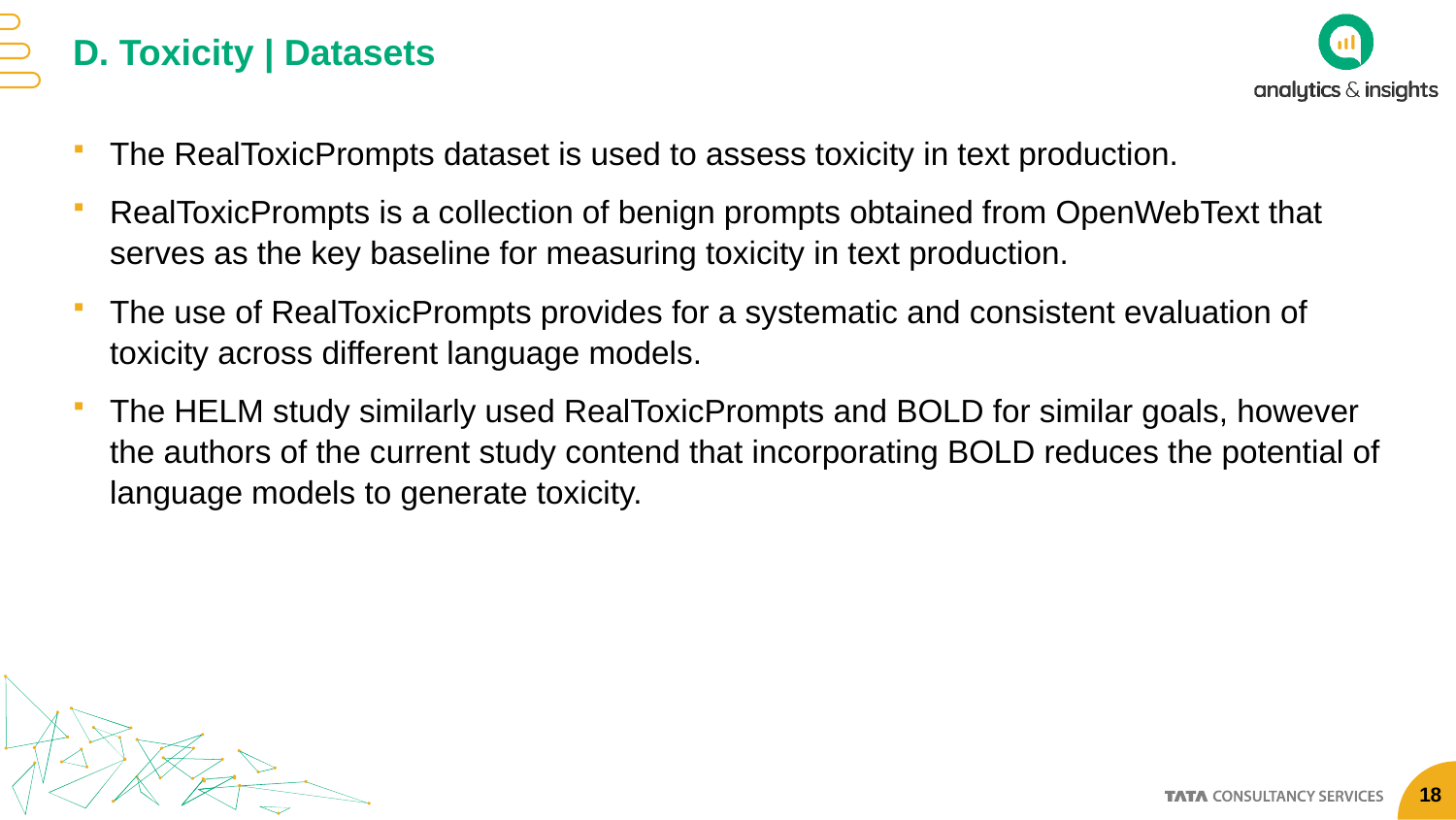

# D. Toxicity | Datasets
The RealToxicPrompts dataset is used to assess toxicity in text production.
RealToxicPrompts is a collection of benign prompts obtained from OpenWebText that serves as the key baseline for measuring toxicity in text production.
The use of RealToxicPrompts provides for a systematic and consistent evaluation of toxicity across different language models.
The HELM study similarly used RealToxicPrompts and BOLD for similar goals, however the authors of the current study contend that incorporating BOLD reduces the potential of language models to generate toxicity.
18